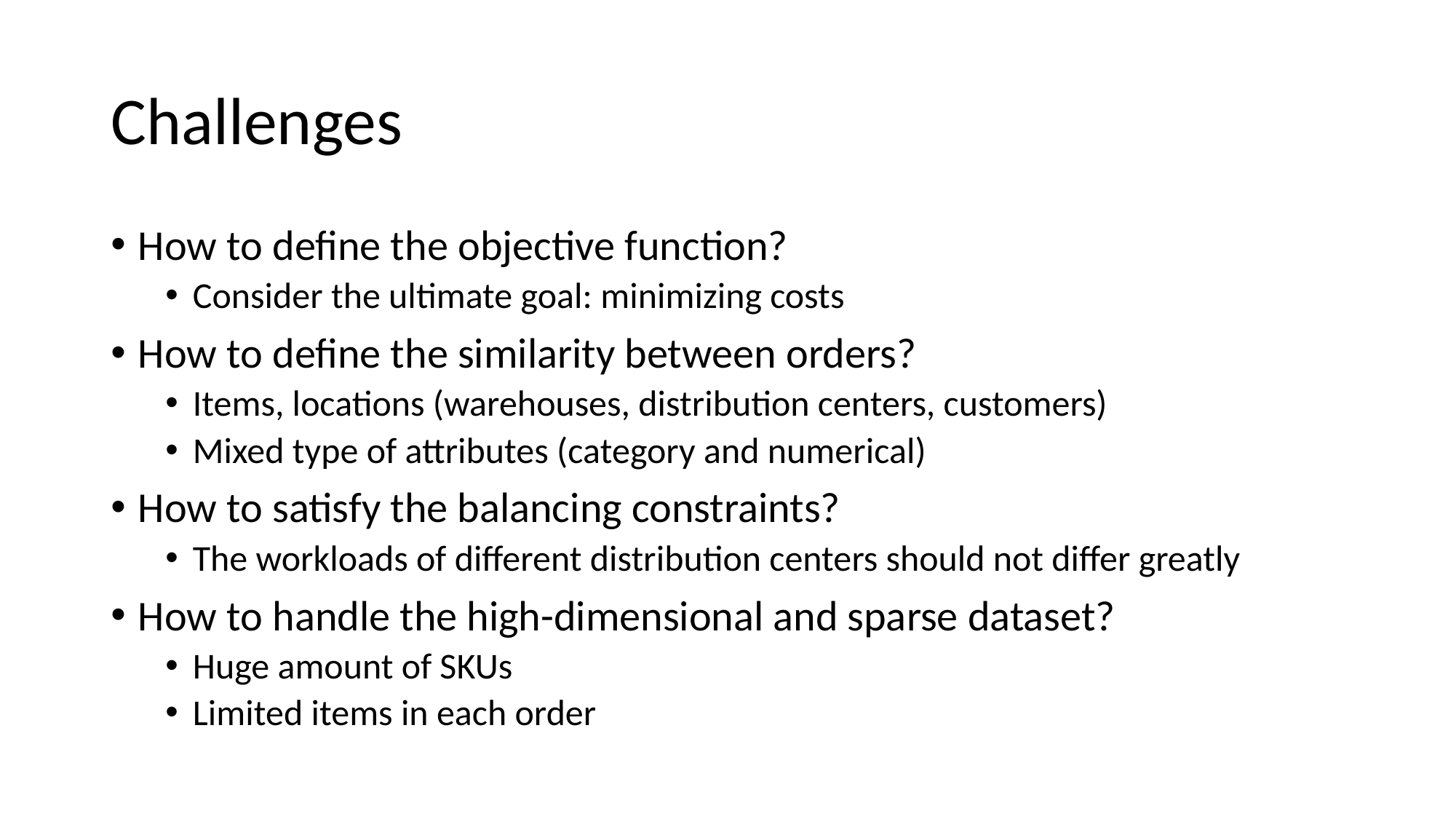

# Challenges
How to define the objective function?
Consider the ultimate goal: minimizing costs
How to define the similarity between orders?
Items, locations (warehouses, distribution centers, customers)
Mixed type of attributes (category and numerical)
How to satisfy the balancing constraints?
The workloads of different distribution centers should not differ greatly
How to handle the high-dimensional and sparse dataset?
Huge amount of SKUs
Limited items in each order